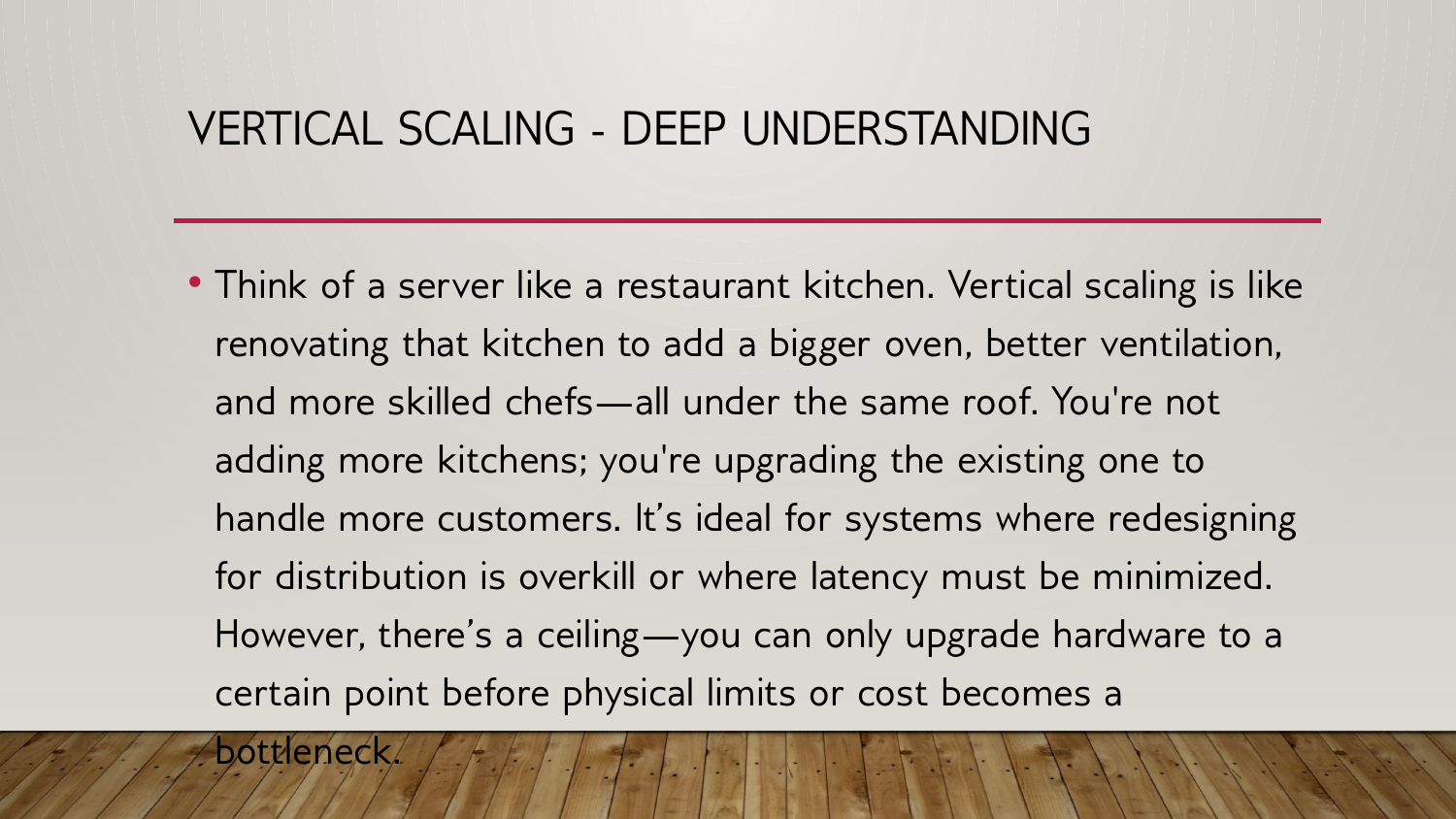

# Vertical Scaling - Deep Understanding
Think of a server like a restaurant kitchen. Vertical scaling is like renovating that kitchen to add a bigger oven, better ventilation, and more skilled chefs—all under the same roof. You're not adding more kitchens; you're upgrading the existing one to handle more customers. It’s ideal for systems where redesigning for distribution is overkill or where latency must be minimized. However, there’s a ceiling—you can only upgrade hardware to a certain point before physical limits or cost becomes a bottleneck.